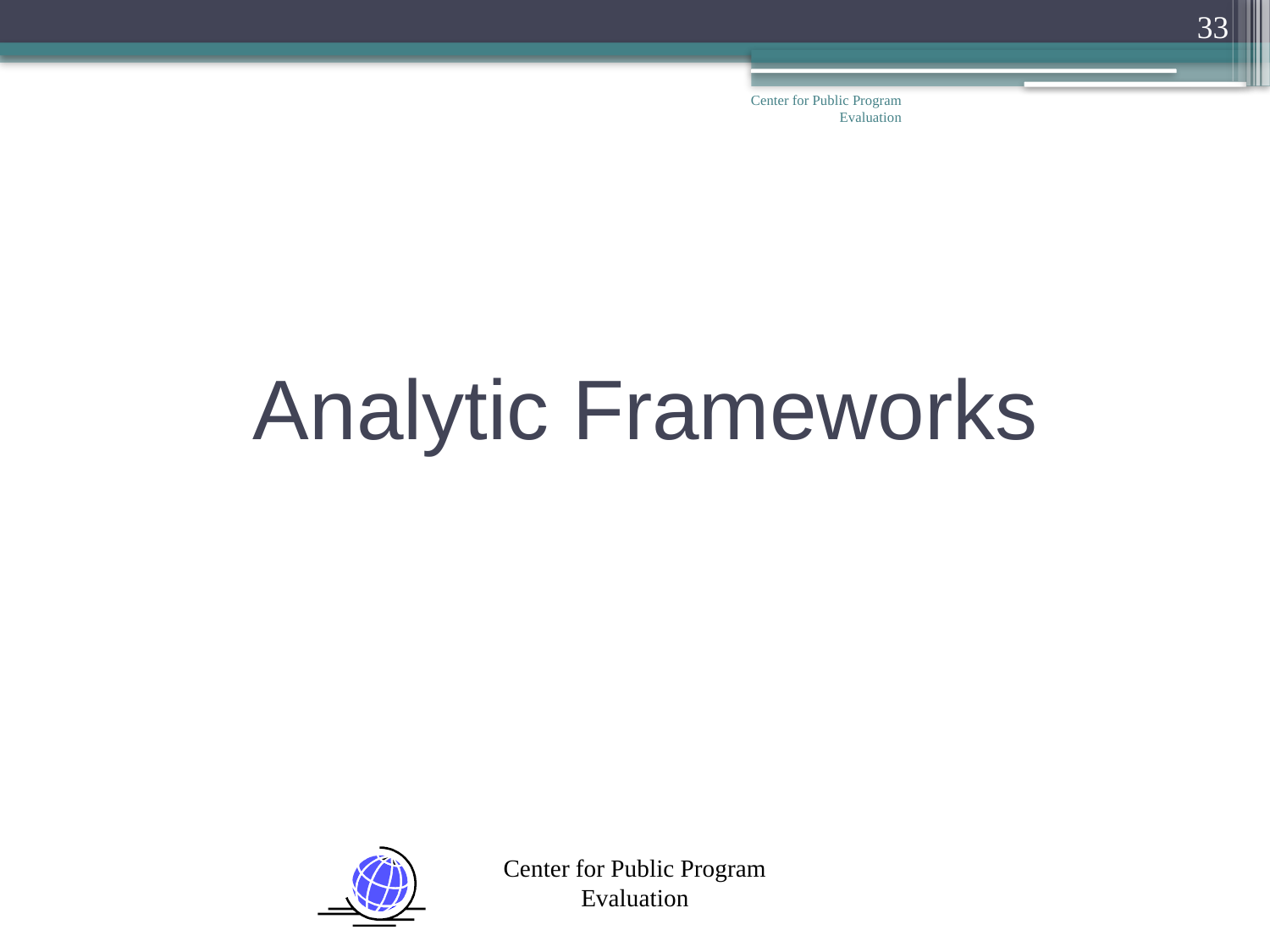

33
Center for Public Program Evaluation
Analytic Frameworks